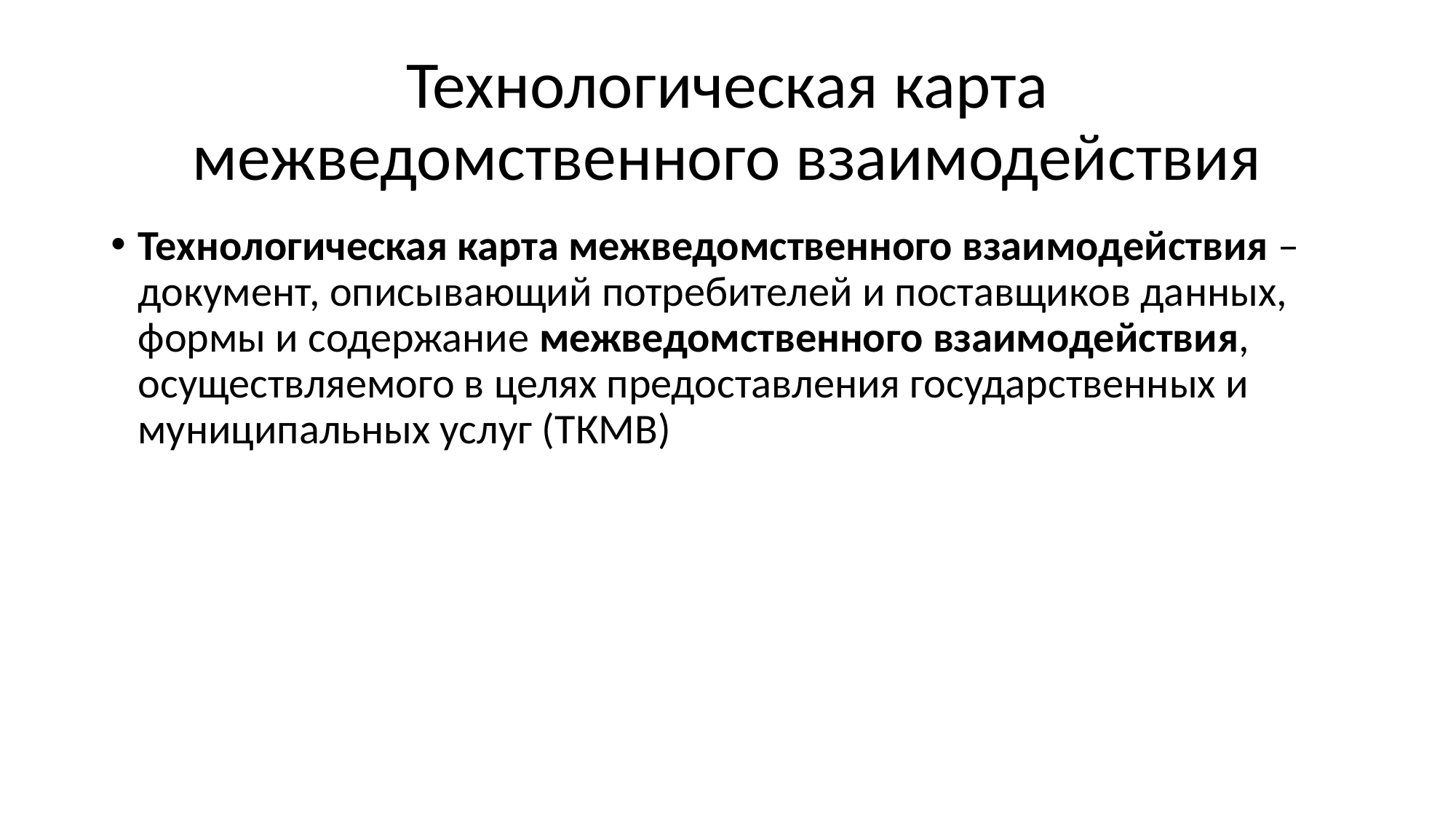

# Технологическая карта межведомственного взаимодействия
Технологическая карта межведомственного взаимодействия – документ, описывающий потребителей и поставщиков данных, формы и содержание межведомственного взаимодействия, осуществляемого в целях предоставления государственных и муниципальных услуг (ТКМВ)